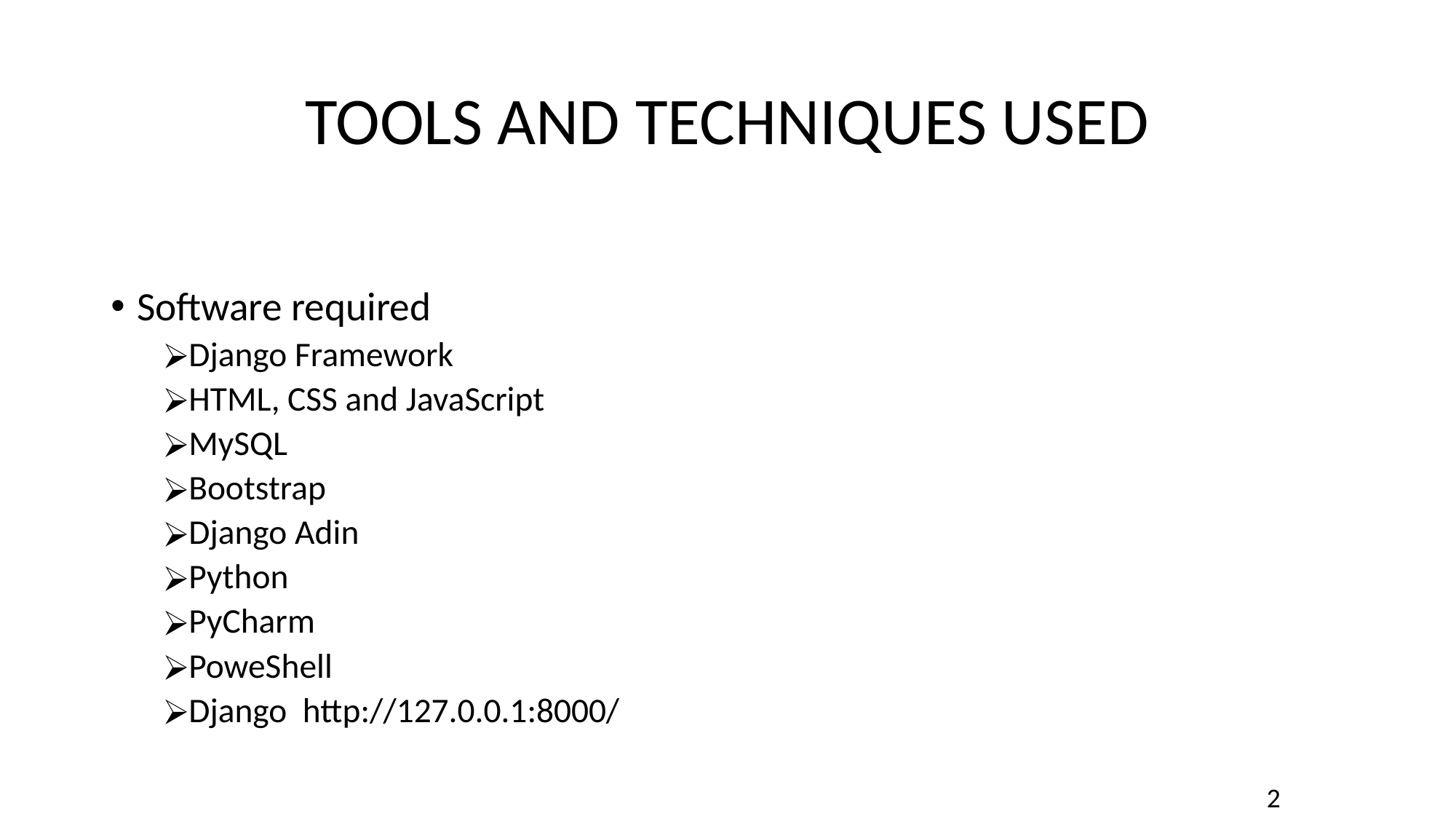

# TOOLS AND TECHNIQUES USED

Software required
Django Framework
HTML, CSS and JavaScript
MySQL
Bootstrap
Django Adin
Python
PyCharm
PoweShell
Django  http://127.0.0.1:8000/

2